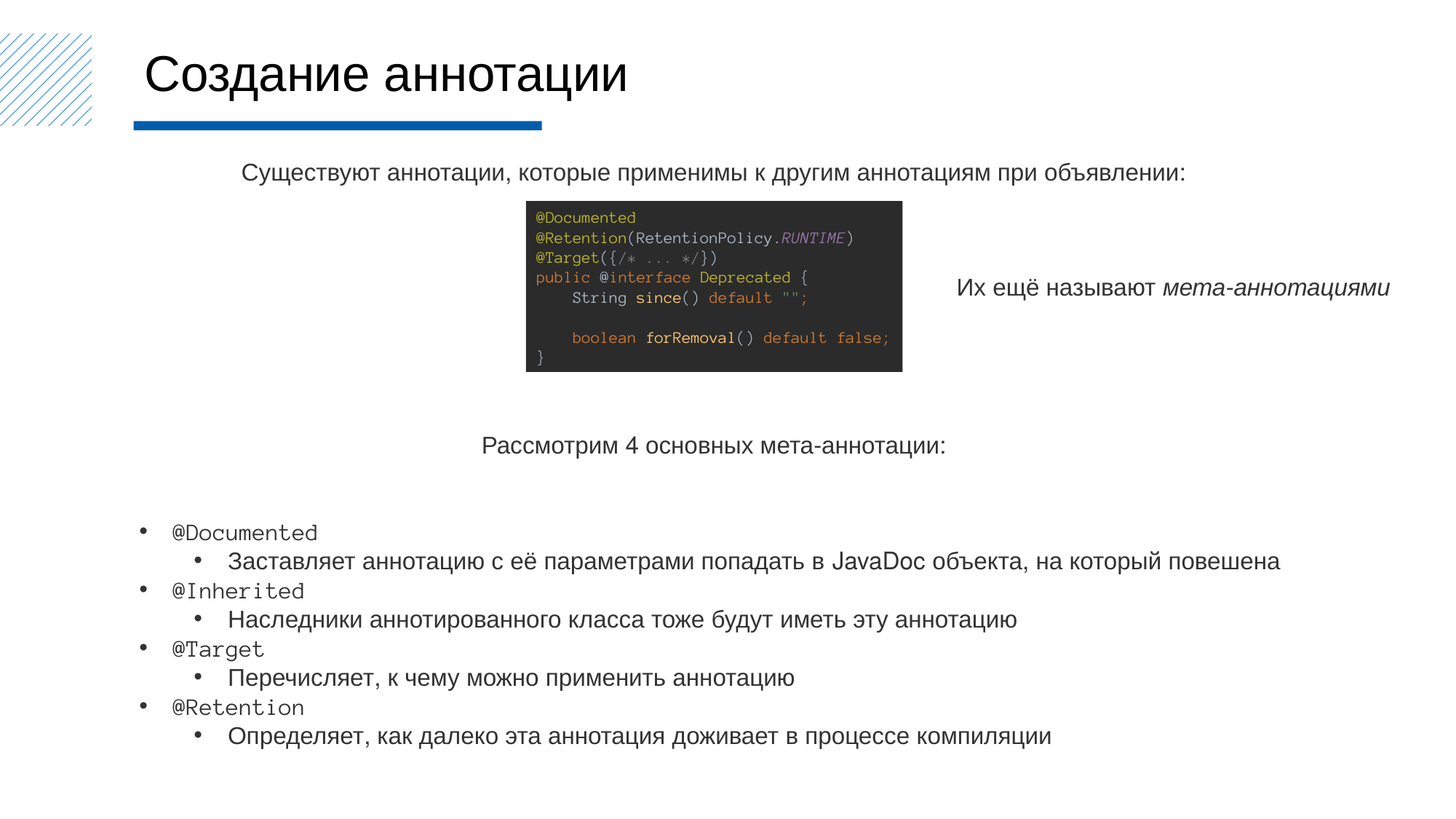

Создание аннотации
Существуют аннотации, которые применимы к другим аннотациям при объявлении:
@Documented
@Retention(RetentionPolicy.RUNTIME)
@Target({/* ... */})
public @interface Deprecated {
    String since() default "";
    boolean forRemoval() default false;
}
Их ещё называют мета-аннотациями
Рассмотрим 4 основных мета-аннотации:
@Documented
Заставляет аннотацию с её параметрами попадать в JavaDoc объекта, на который повешена
@Inherited
Наследники аннотированного класса тоже будут иметь эту аннотацию
@Target
Перечисляет, к чему можно применить аннотацию
@Retention
Определяет, как далеко эта аннотация доживает в процессе компиляции